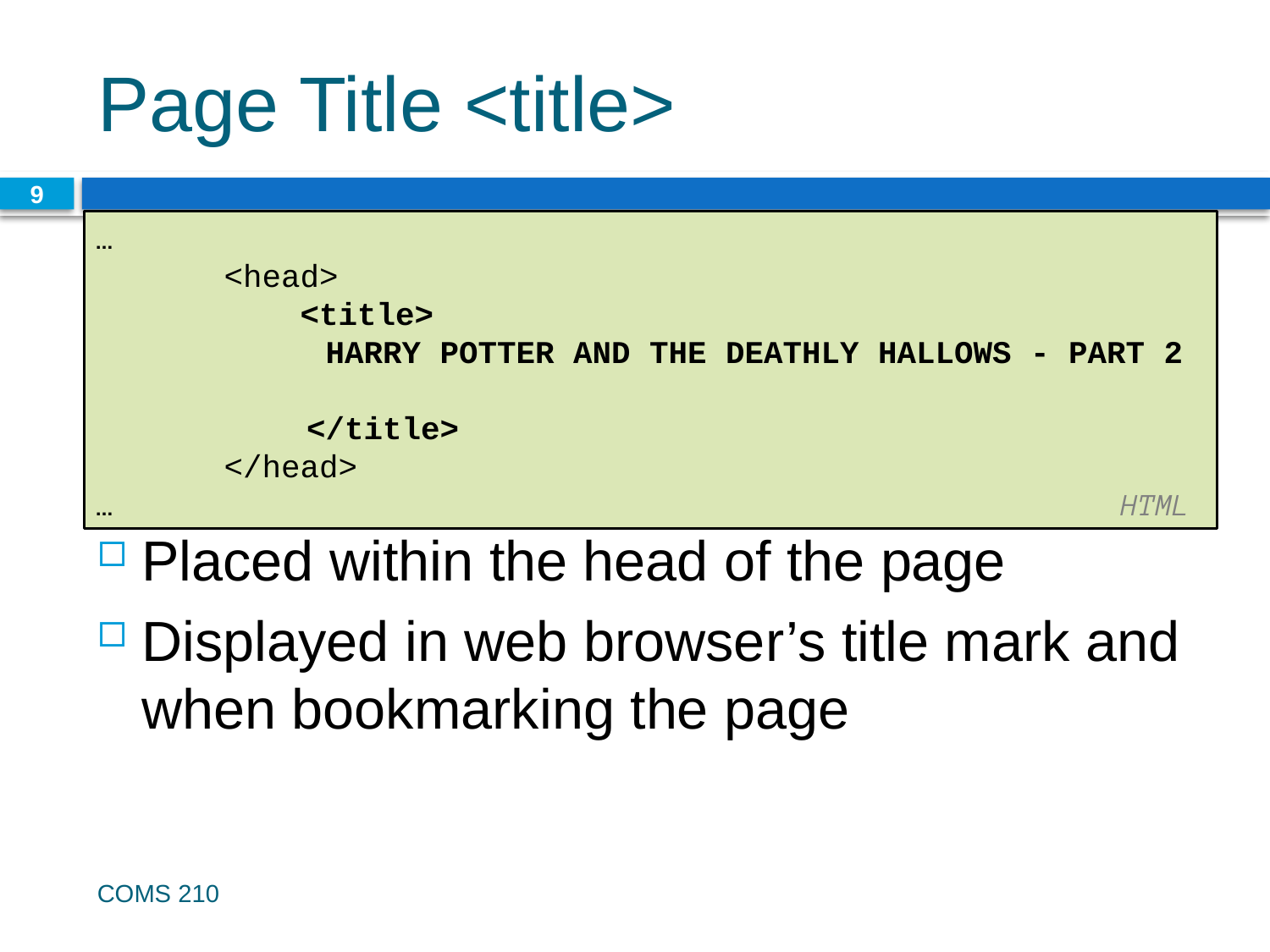

# Page Title <title>
9
…
	<head>
	    <title>
            HARRY POTTER AND THE DEATHLY HALLOWS - PART 2
           </title>
	</head>
…                                                          HTML
Placed within the head of the page
Displayed in web browser’s title mark and when bookmarking the page
COMS 210